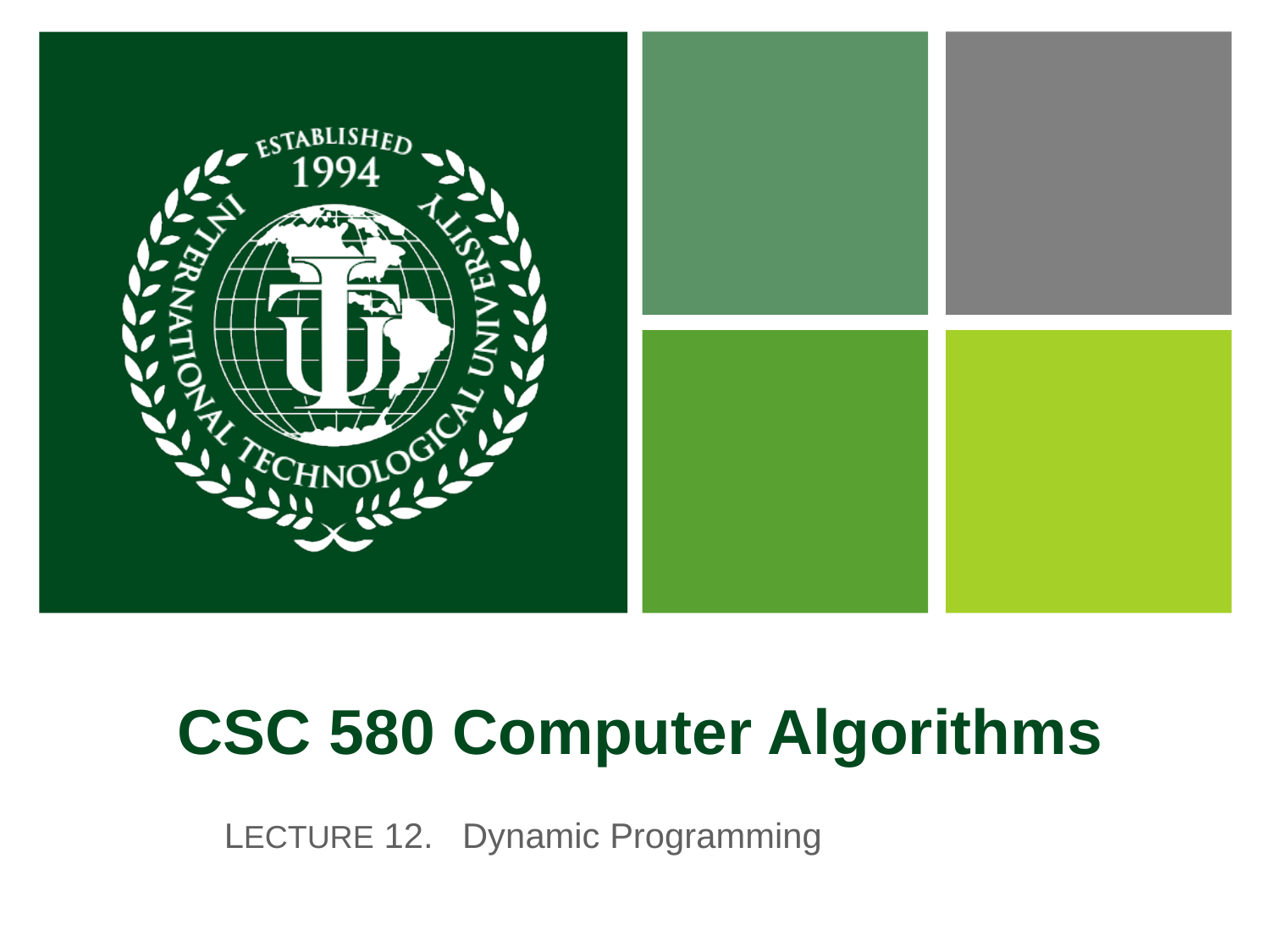

# CSC 580 Computer Algorithms
LECTURE 12.   Dynamic Programming